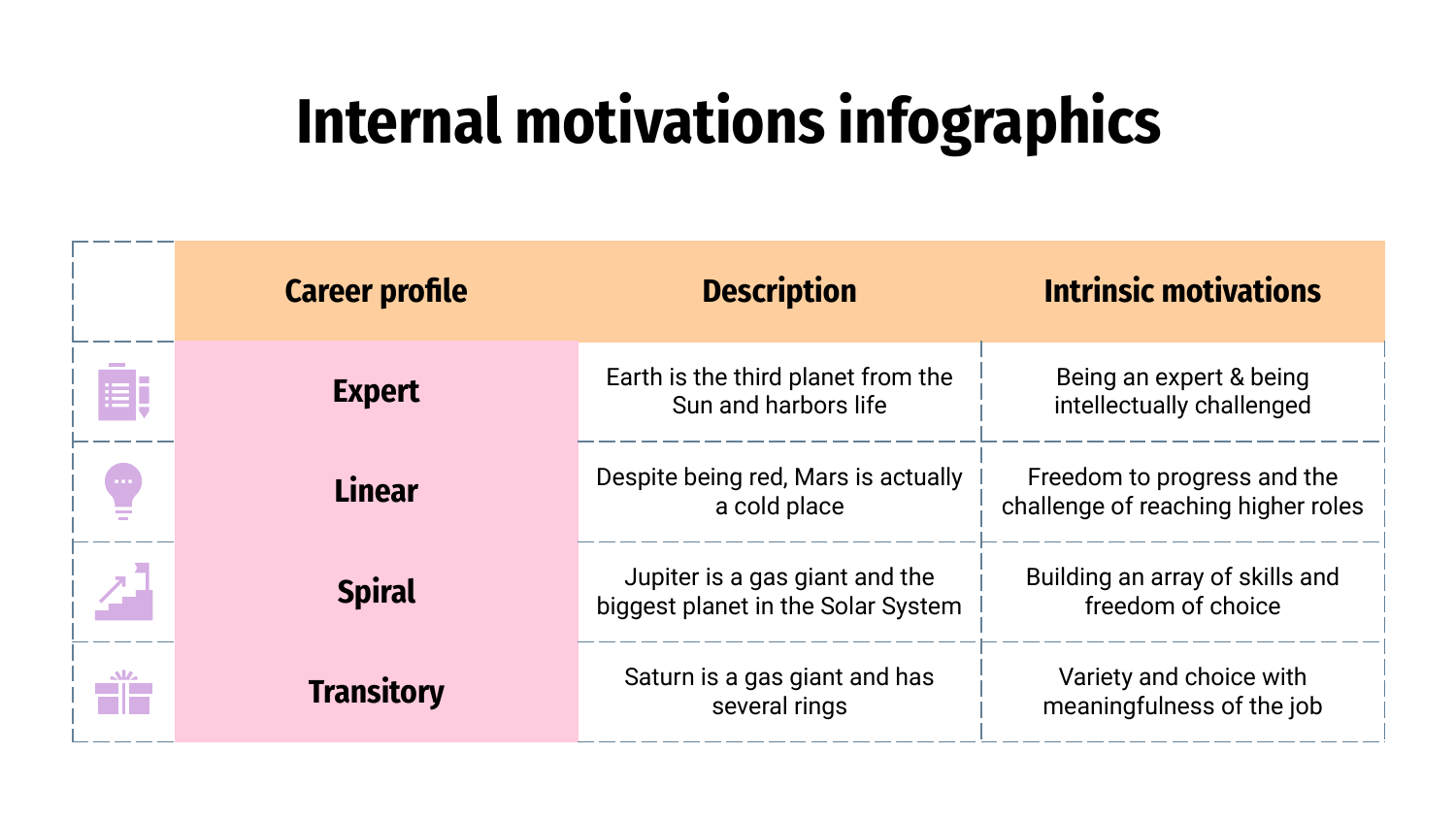

# Internal motivations infographics
|  | Career profile | Description | Intrinsic motivations |
| --- | --- | --- | --- |
|  | Expert | Earth is the third planet from the Sun and harbors life | Being an expert & being intellectually challenged |
|  | Linear | Despite being red, Mars is actually a cold place | Freedom to progress and the challenge of reaching higher roles |
|  | Spiral | Jupiter is a gas giant and the biggest planet in the Solar System | Building an array of skills and freedom of choice |
|  | Transitory | Saturn is a gas giant and has several rings | Variety and choice with meaningfulness of the job |